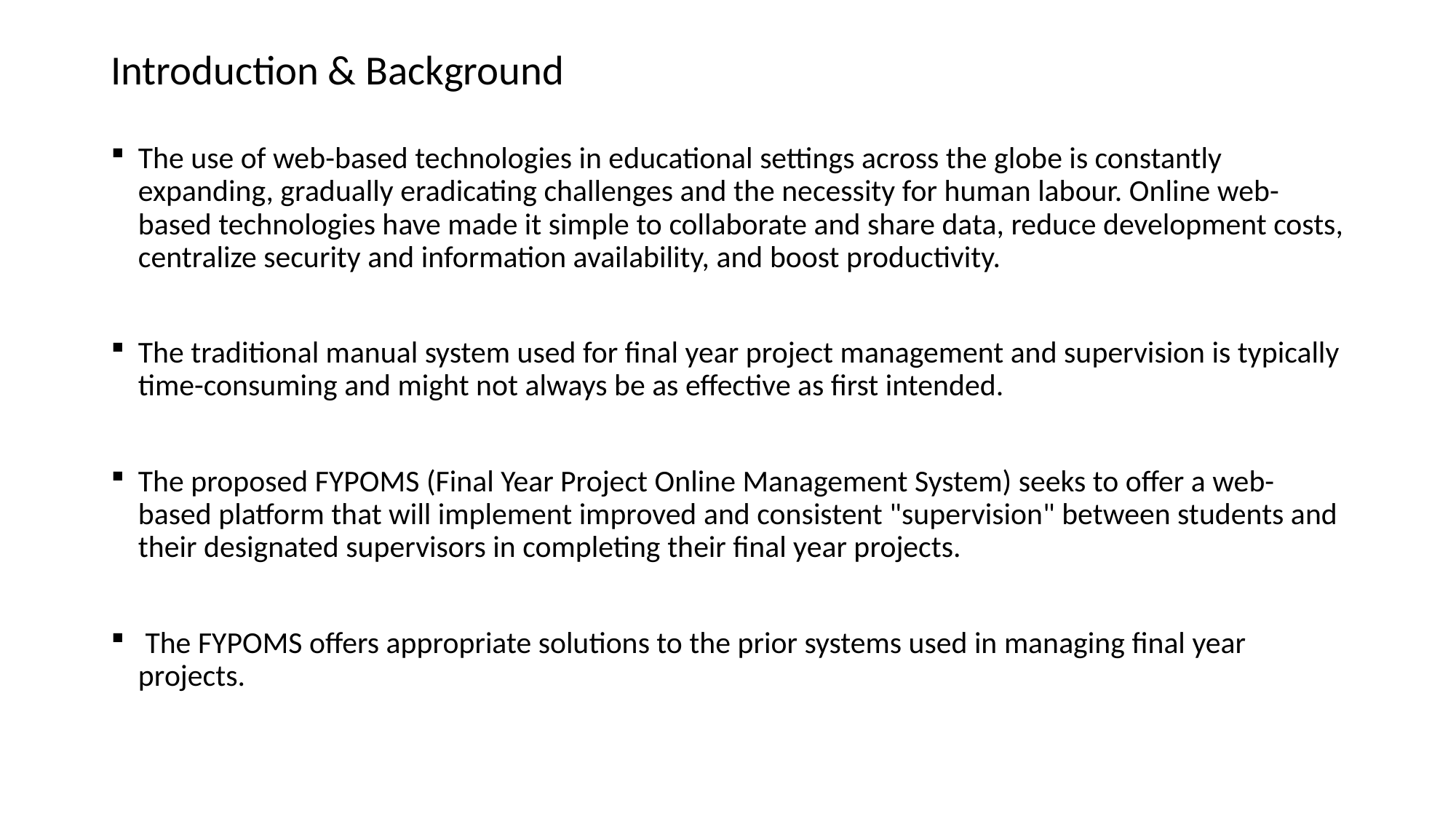

# Introduction & Background
The use of web-based technologies in educational settings across the globe is constantly expanding, gradually eradicating challenges and the necessity for human labour. Online web-based technologies have made it simple to collaborate and share data, reduce development costs, centralize security and information availability, and boost productivity.

The traditional manual system used for final year project management and supervision is typically time-consuming and might not always be as effective as first intended.

The proposed FYPOMS (Final Year Project Online Management System) seeks to offer a web-based platform that will implement improved and consistent "supervision" between students and their designated supervisors in completing their final year projects.

 The FYPOMS offers appropriate solutions to the prior systems used in managing final year projects.